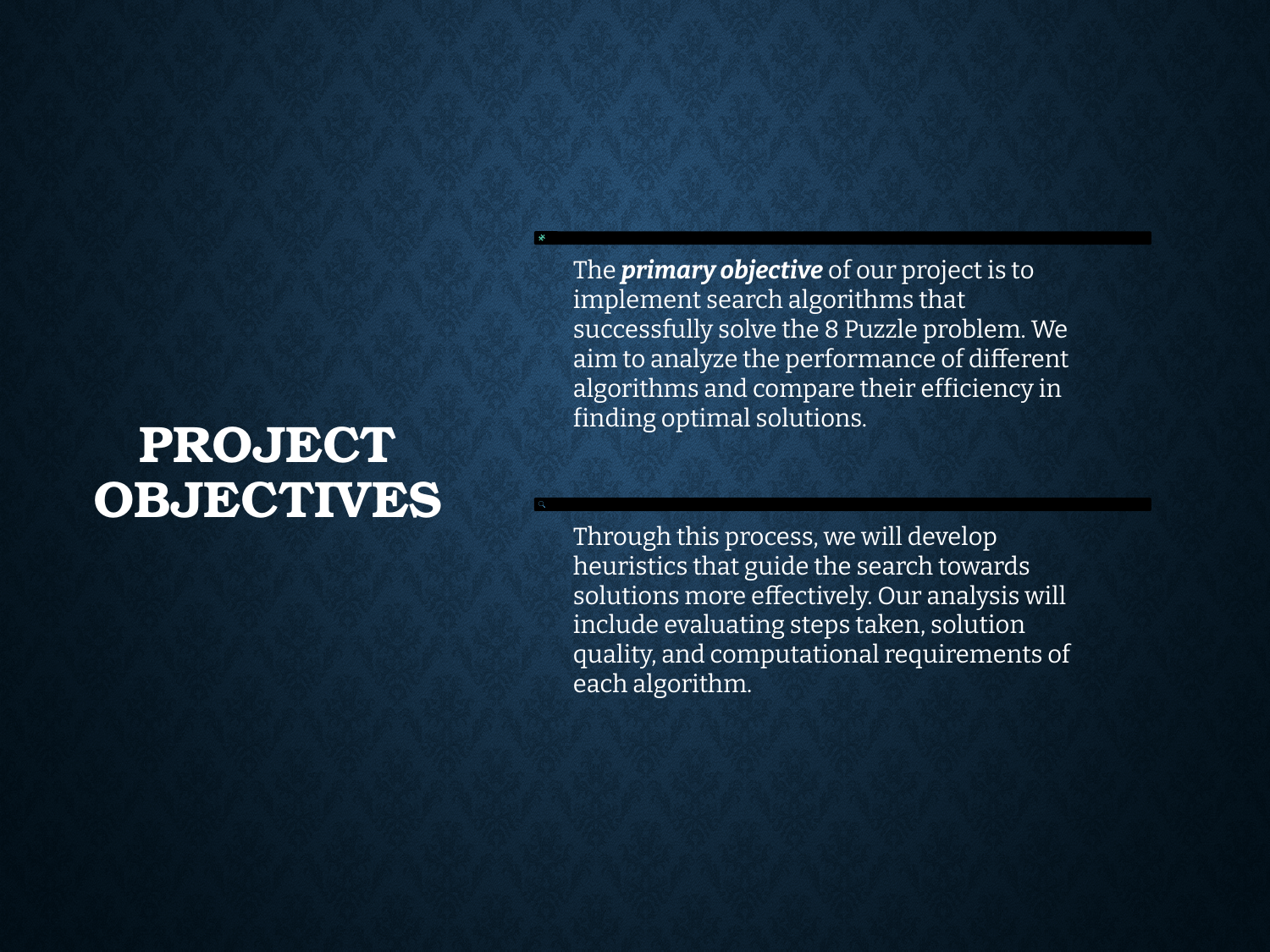

# Project Objectives
The primary objective of our project is to implement search algorithms that successfully solve the 8 Puzzle problem. We aim to analyze the performance of different algorithms and compare their efficiency in finding optimal solutions.
Through this process, we will develop heuristics that guide the search towards solutions more effectively. Our analysis will include evaluating steps taken, solution quality, and computational requirements of each algorithm.